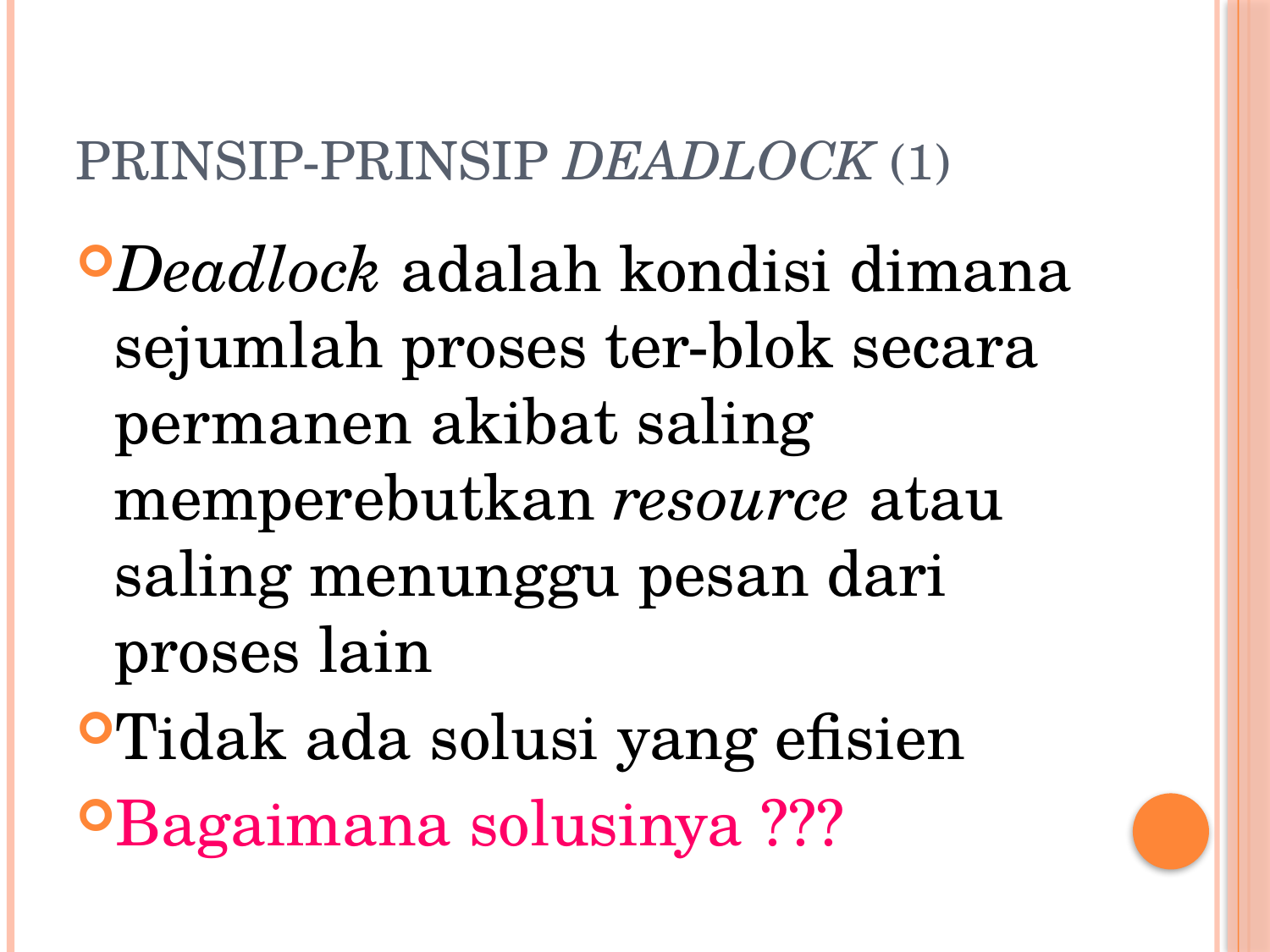

# Prinsip-Prinsip Deadlock (1)
Deadlock adalah kondisi dimana sejumlah proses ter-blok secara permanen akibat saling memperebutkan resource atau saling menunggu pesan dari proses lain
Tidak ada solusi yang efisien
Bagaimana solusinya ???